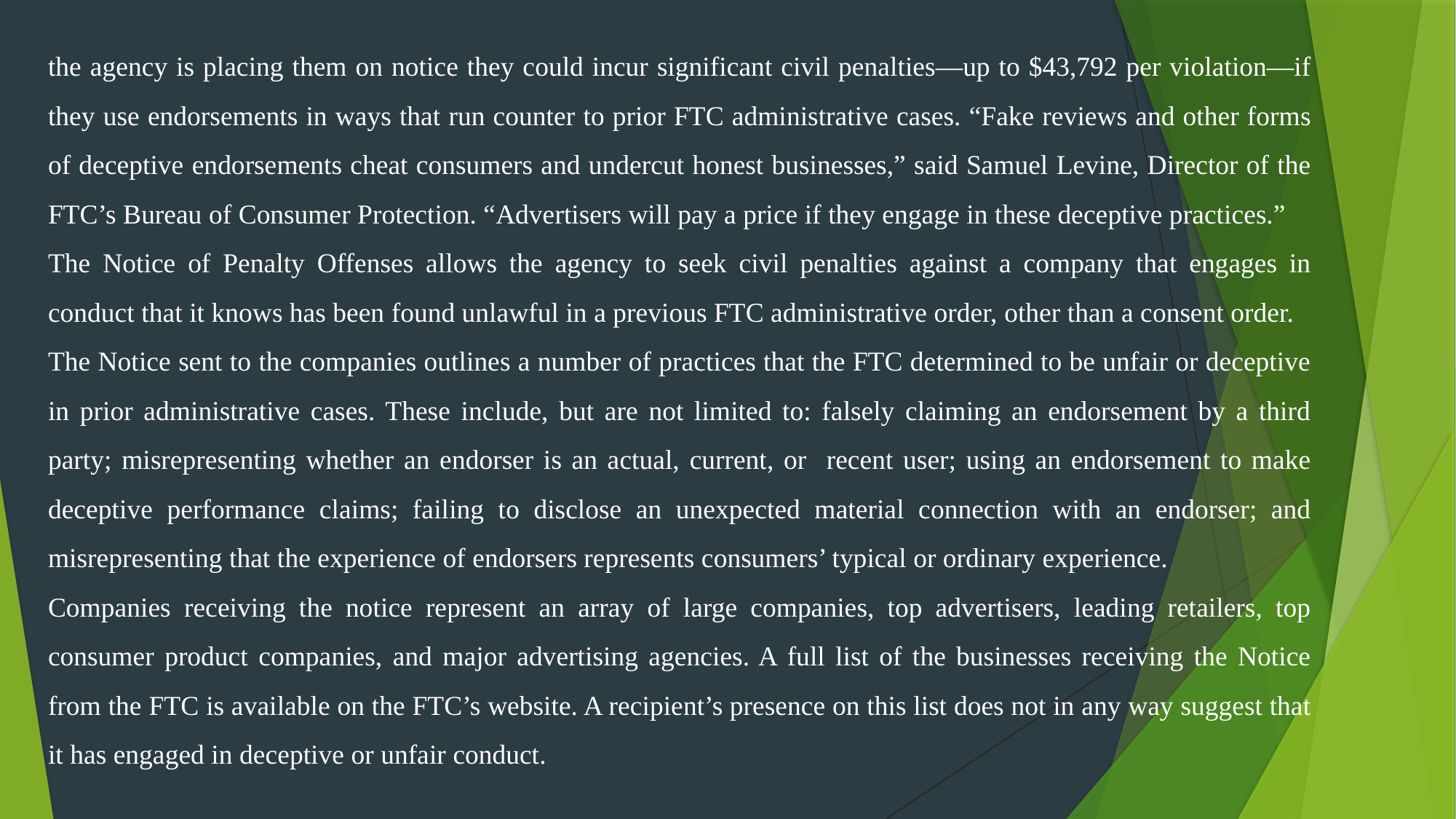

the agency is placing them on notice they could incur significant civil penalties—up to $43,792 per violation—if they use endorsements in ways that run counter to prior FTC administrative cases. “Fake reviews and other forms of deceptive endorsements cheat consumers and undercut honest businesses,” said Samuel Levine, Director of the FTC’s Bureau of Consumer Protection. “Advertisers will pay a price if they engage in these deceptive practices.”
The Notice of Penalty Offenses allows the agency to seek civil penalties against a company that engages in conduct that it knows has been found unlawful in a previous FTC administrative order, other than a consent order.
The Notice sent to the companies outlines a number of practices that the FTC determined to be unfair or deceptive in prior administrative cases. These include, but are not limited to: falsely claiming an endorsement by a third party; misrepresenting whether an endorser is an actual, current, or  recent user; using an endorsement to make deceptive performance claims; failing to disclose an unexpected material connection with an endorser; and misrepresenting that the experience of endorsers represents consumers’ typical or ordinary experience.
Companies receiving the notice represent an array of large companies, top advertisers, leading retailers, top consumer product companies, and major advertising agencies. A full list of the businesses receiving the Notice from the FTC is available on the FTC’s website. A recipient’s presence on this list does not in any way suggest that it has engaged in deceptive or unfair conduct.